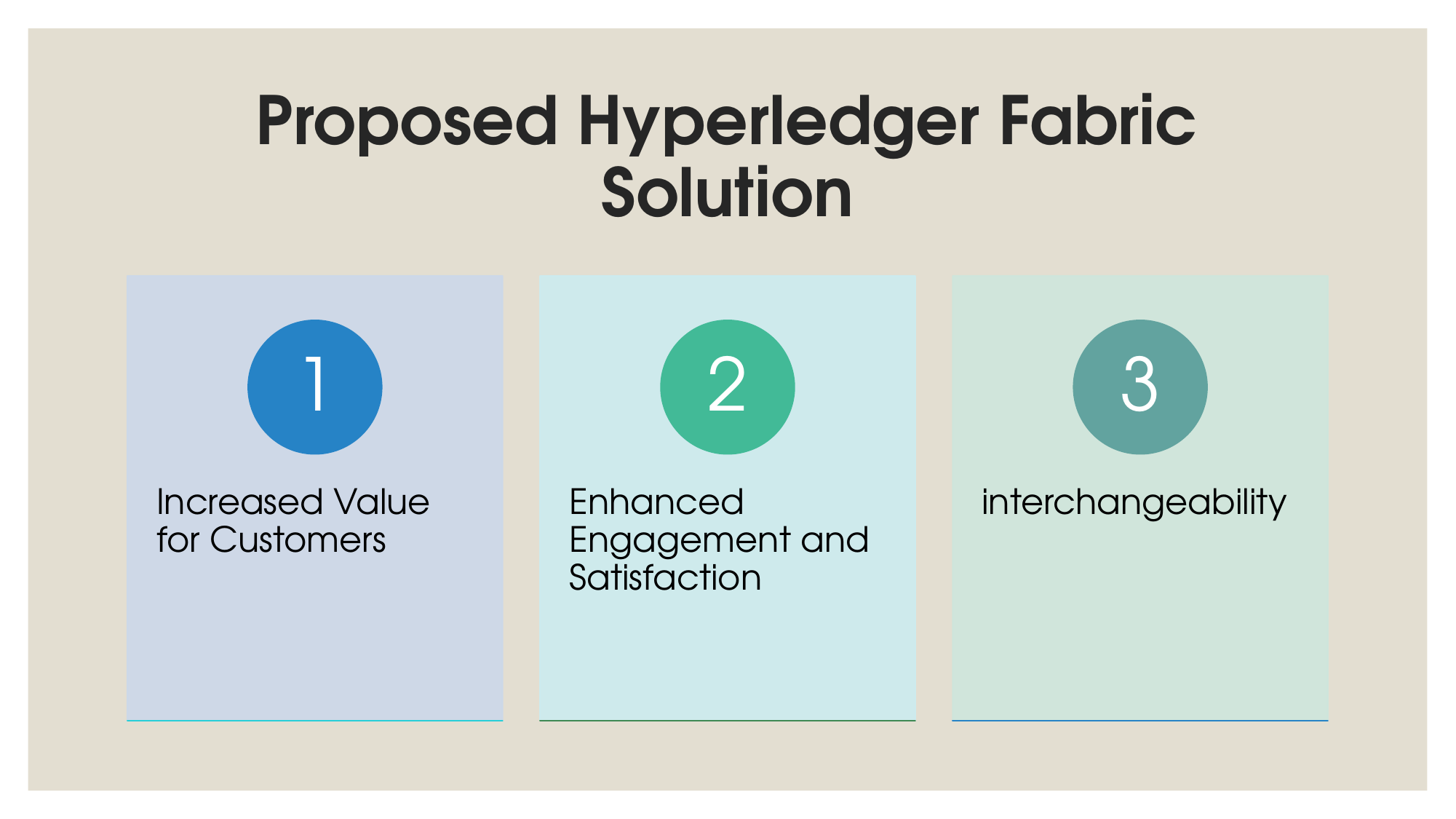

# Proposed Hyperledger Fabric Solution
Increased Value for Customers
1
Enhanced Engagement and Satisfaction
2
interchangeability
3